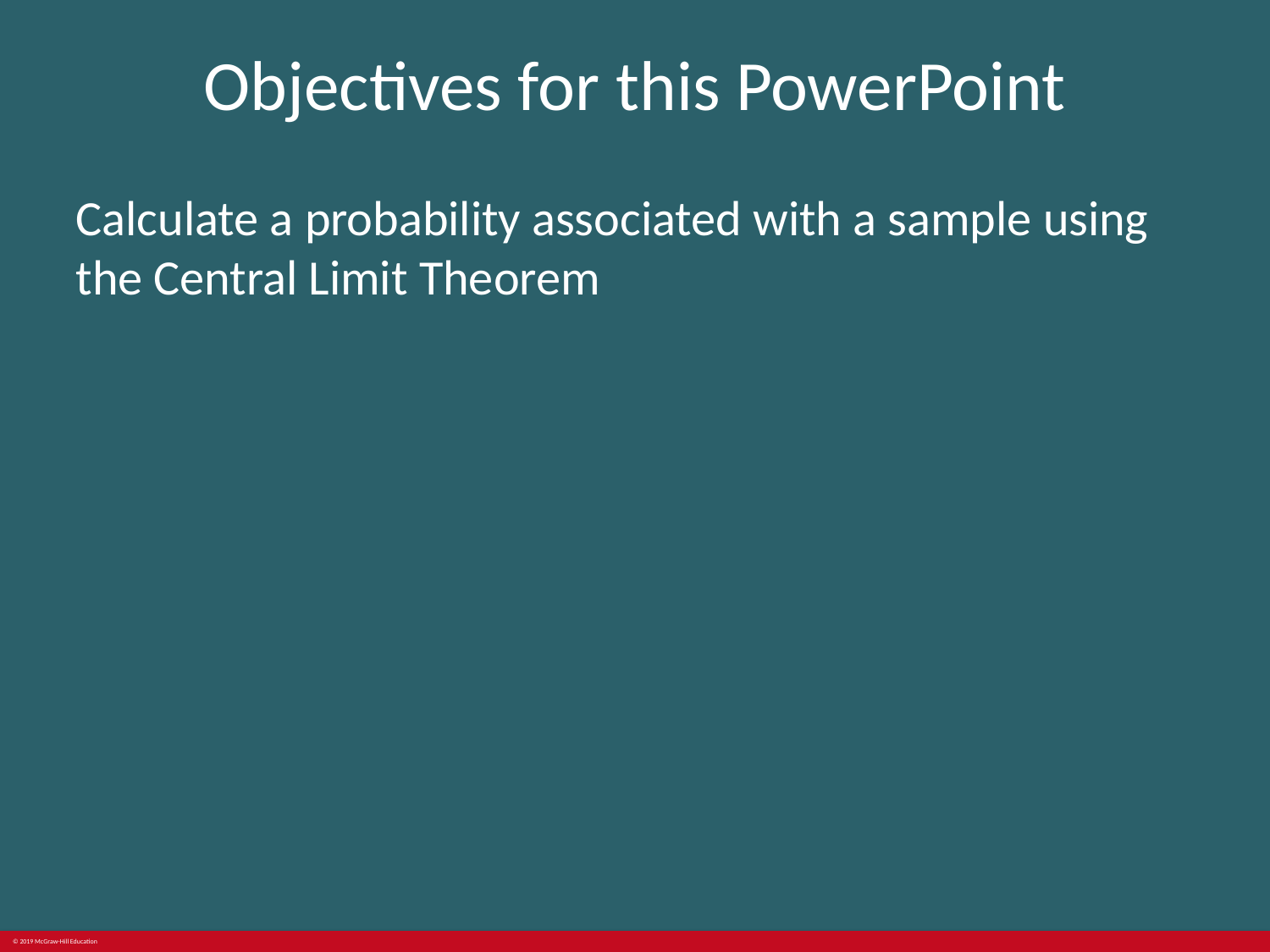

# Objectives for this PowerPoint
Calculate a probability associated with a sample using the Central Limit Theorem